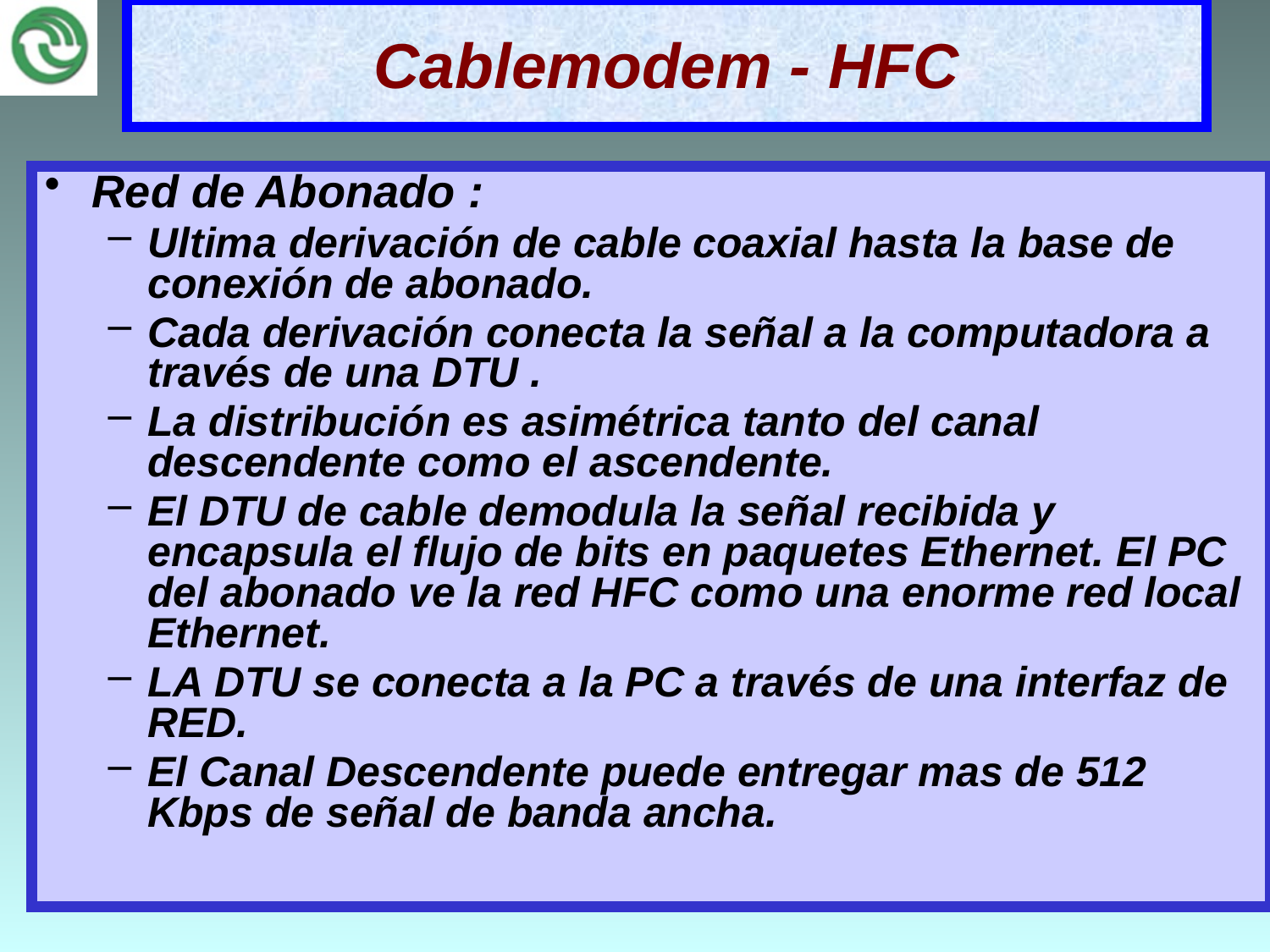

# Cablemodem - HFC
Red de Abonado :
Ultima derivación de cable coaxial hasta la base de conexión de abonado.
Cada derivación conecta la señal a la computadora a través de una DTU .
La distribución es asimétrica tanto del canal descendente como el ascendente.
El DTU de cable demodula la señal recibida y  encapsula el flujo de bits en paquetes Ethernet. El PC del abonado ve la red HFC como una enorme red local Ethernet.
LA DTU se conecta a la PC a través de una interfaz de RED.
El Canal Descendente puede entregar mas de 512  Kbps de señal de banda ancha.

48